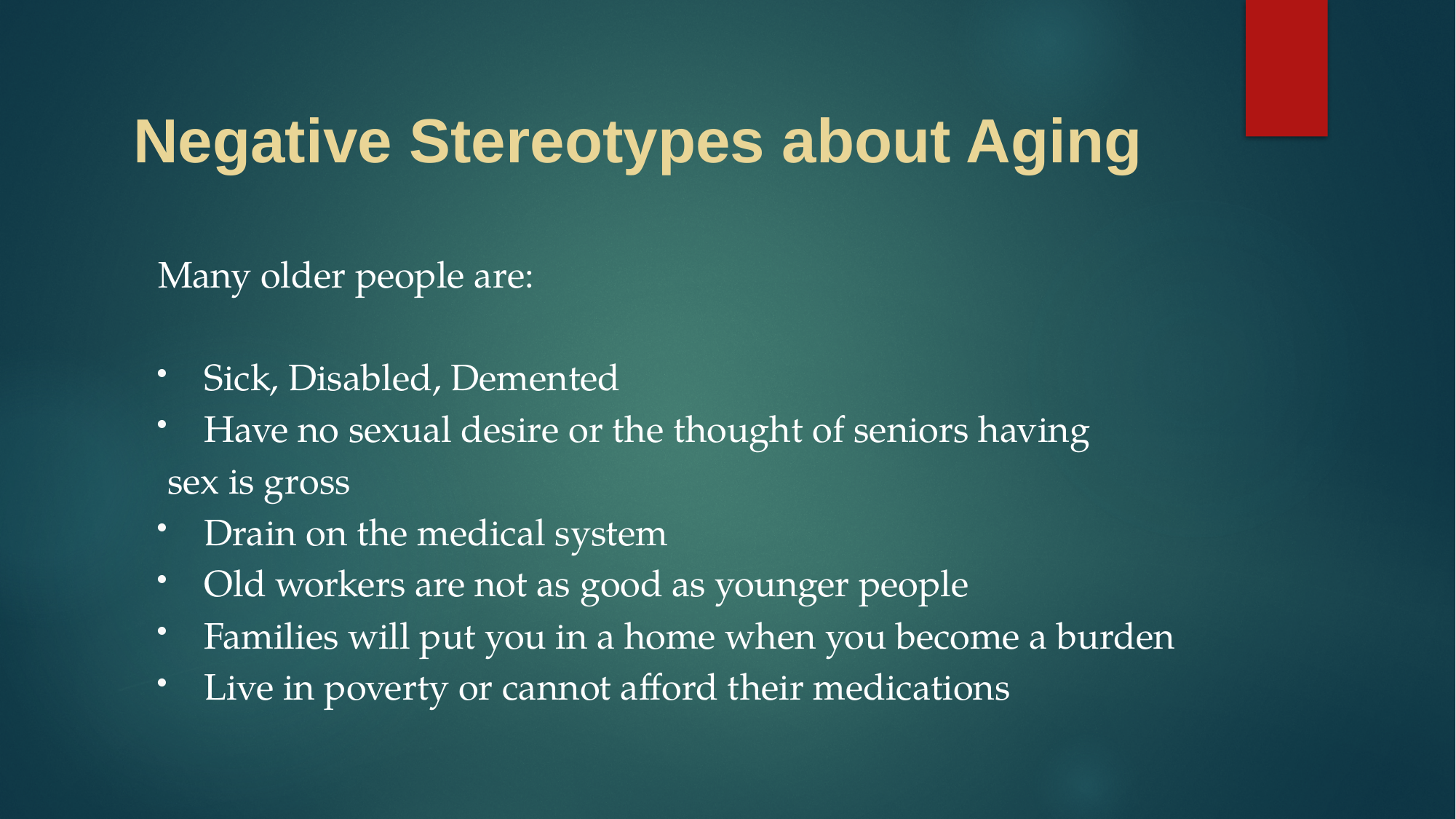

# Negative Stereotypes about Aging
Many older people are:

Sick, Disabled, Demented
Have no sexual desire or the thought of seniors having
 sex is gross
Drain on the medical system
Old workers are not as good as younger people
Families will put you in a home when you become a burden
Live in poverty or cannot afford their medications